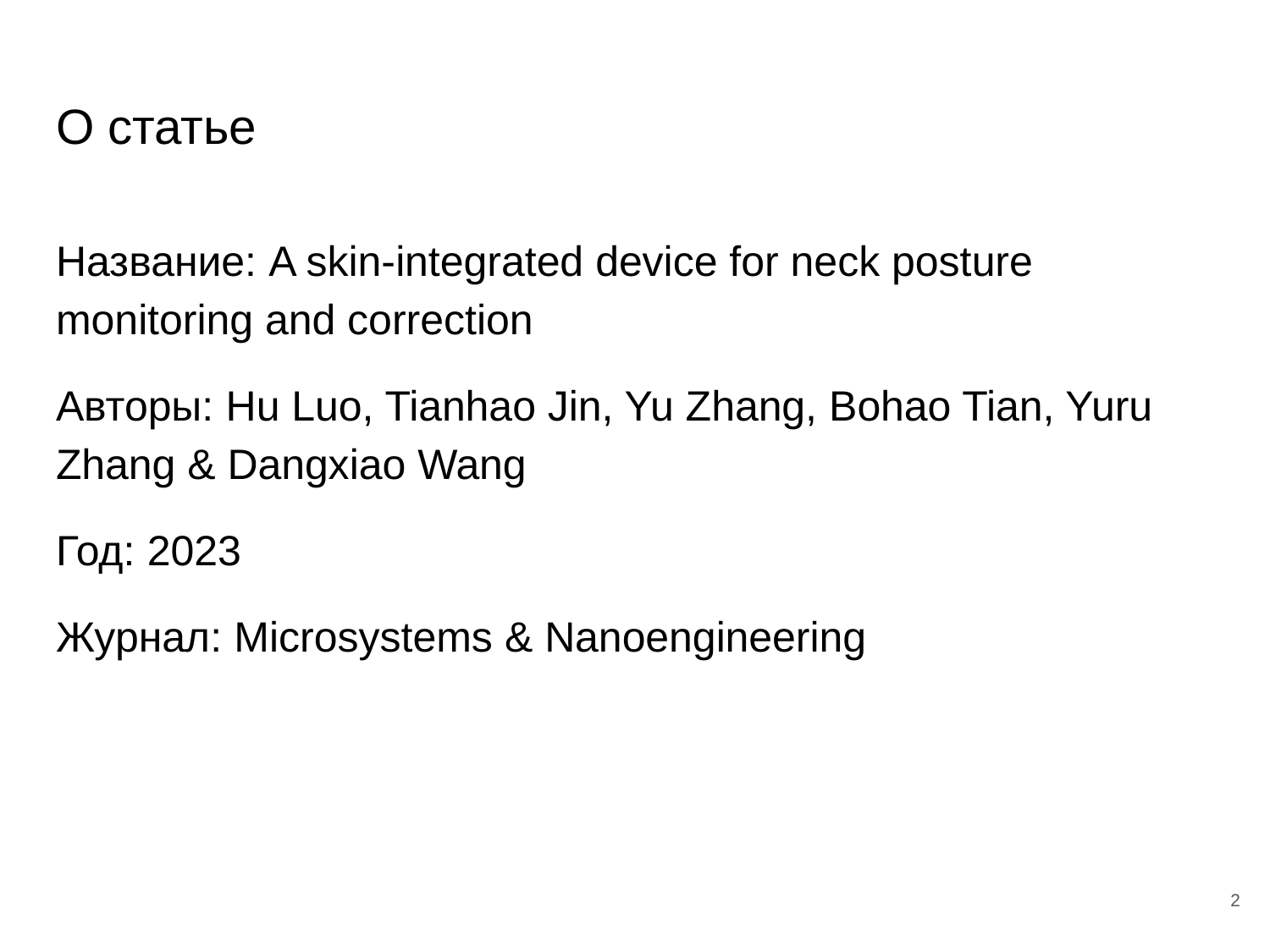

# О статье
Название: A skin-integrated device for neck posture monitoring and correction
Авторы: Hu Luo, Tianhao Jin, Yu Zhang, Bohao Tian, Yuru Zhang & Dangxiao Wang
Год: 2023
Журнал: Microsystems & Nanoengineering
2